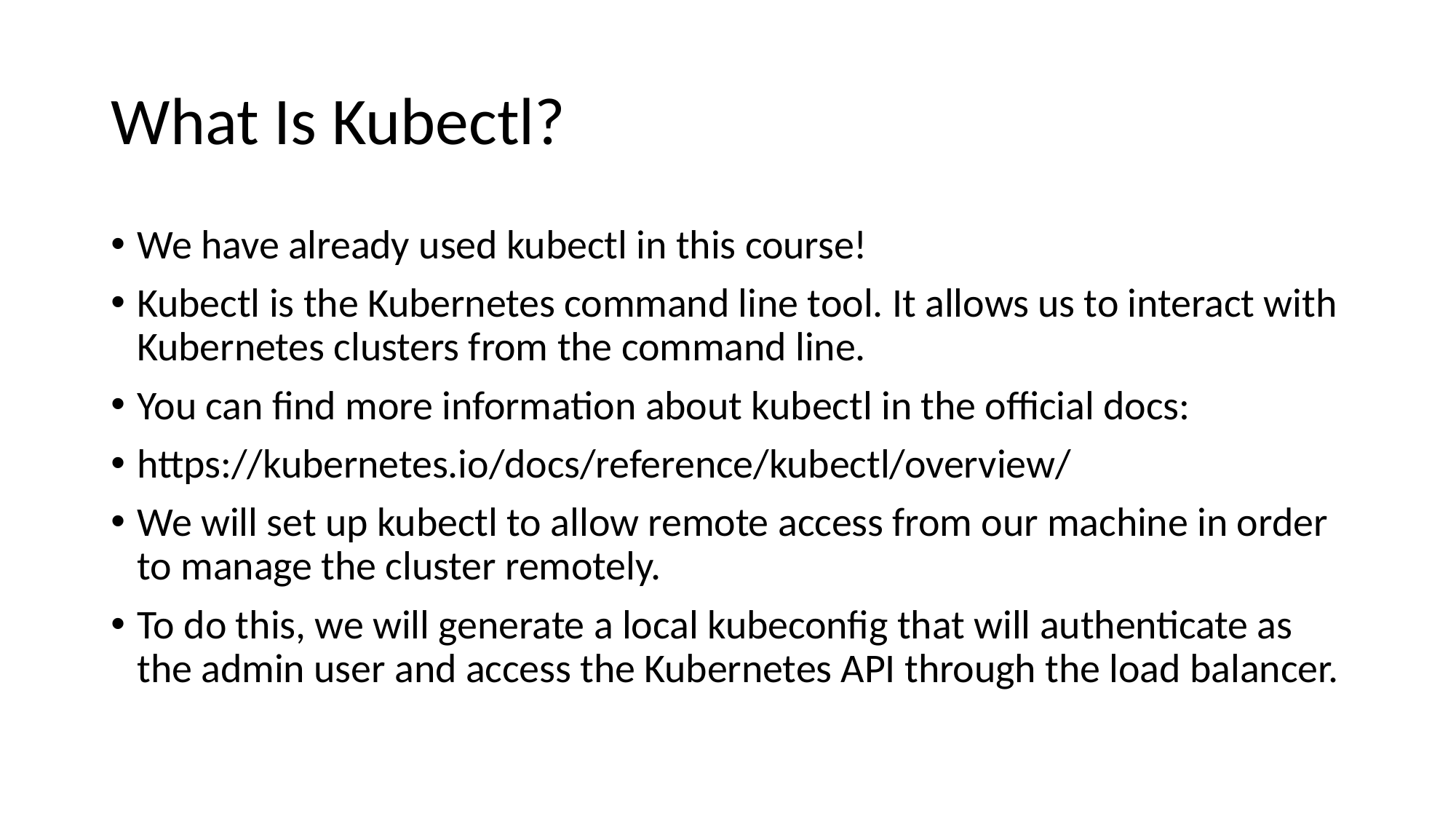

# What Is Kubectl?
We have already used kubectl in this course!
Kubectl is the Kubernetes command line tool. It allows us to interact with Kubernetes clusters from the command line.
You can find more information about kubectl in the official docs:
https://kubernetes.io/docs/reference/kubectl/overview/
We will set up kubectl to allow remote access from our machine in order to manage the cluster remotely.
To do this, we will generate a local kubeconfig that will authenticate as the admin user and access the Kubernetes API through the load balancer.